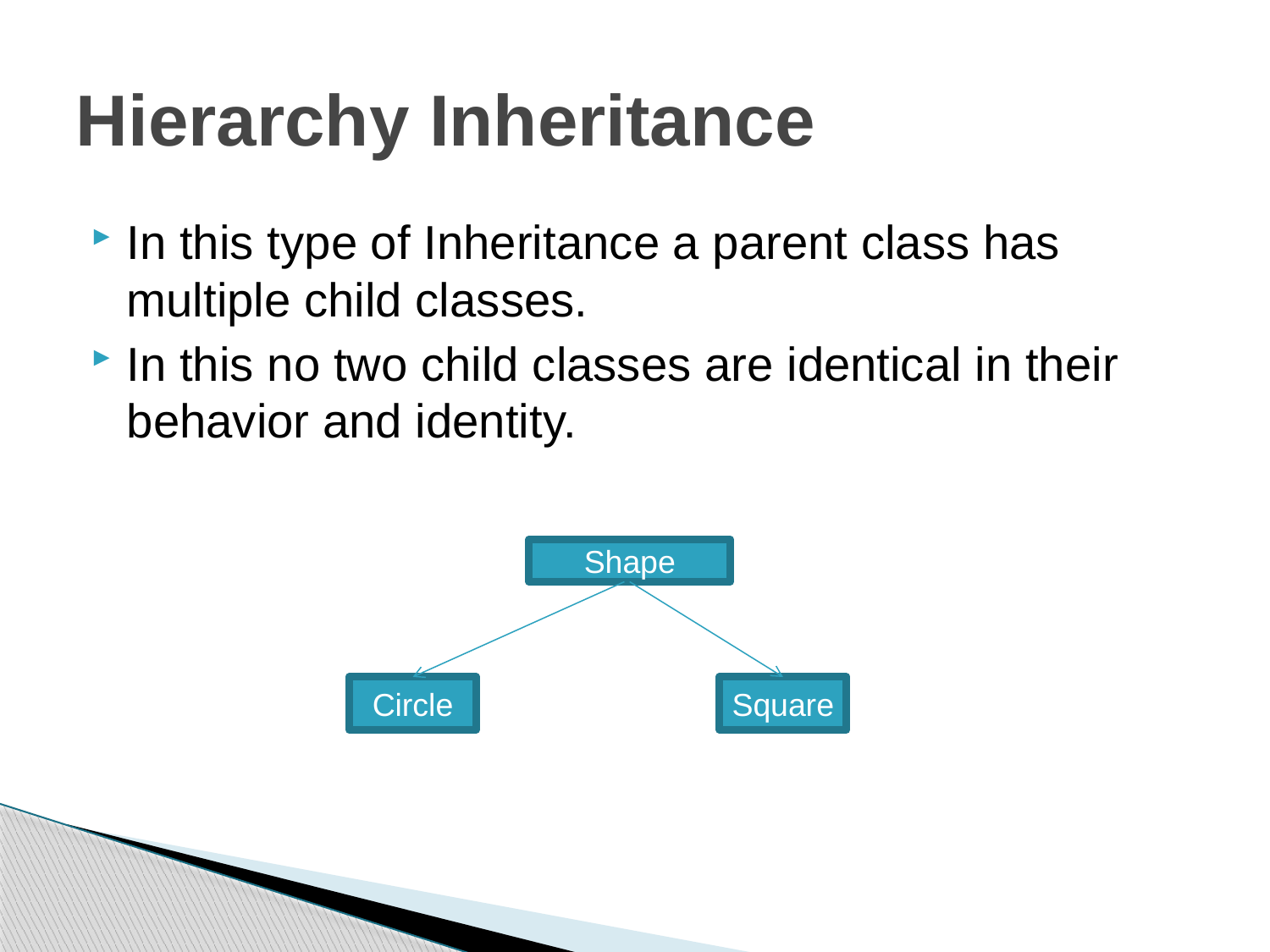

# Hierarchy Inheritance
In this type of Inheritance a parent class has multiple child classes.
In this no two child classes are identical in their behavior and identity.

Shape
Circle
Square